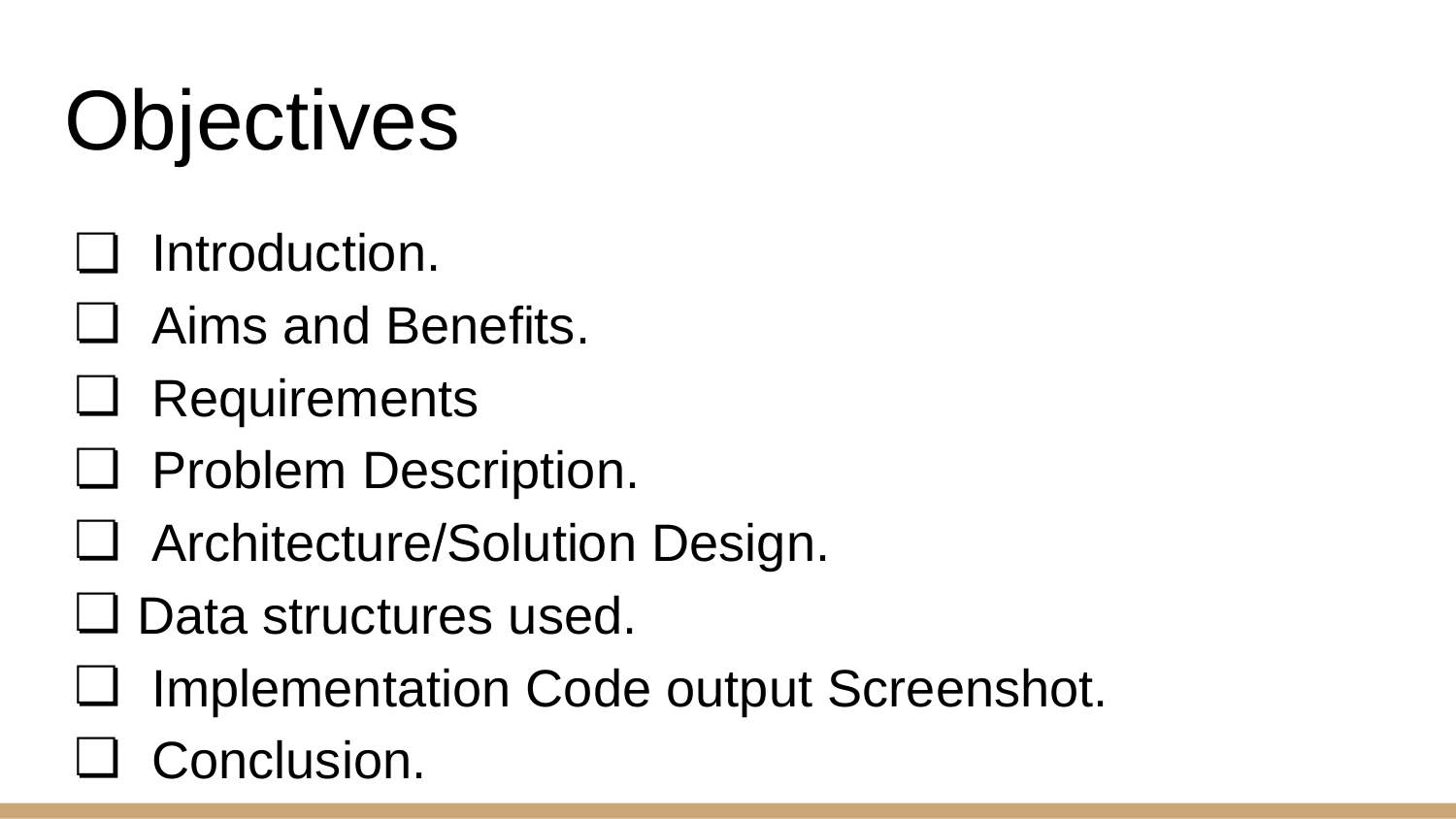

# Objectives
 Introduction.
 Aims and Benefits.
 Requirements
 Problem Description.
 Architecture/Solution Design.
Data structures used.
 Implementation Code output Screenshot.
 Conclusion.